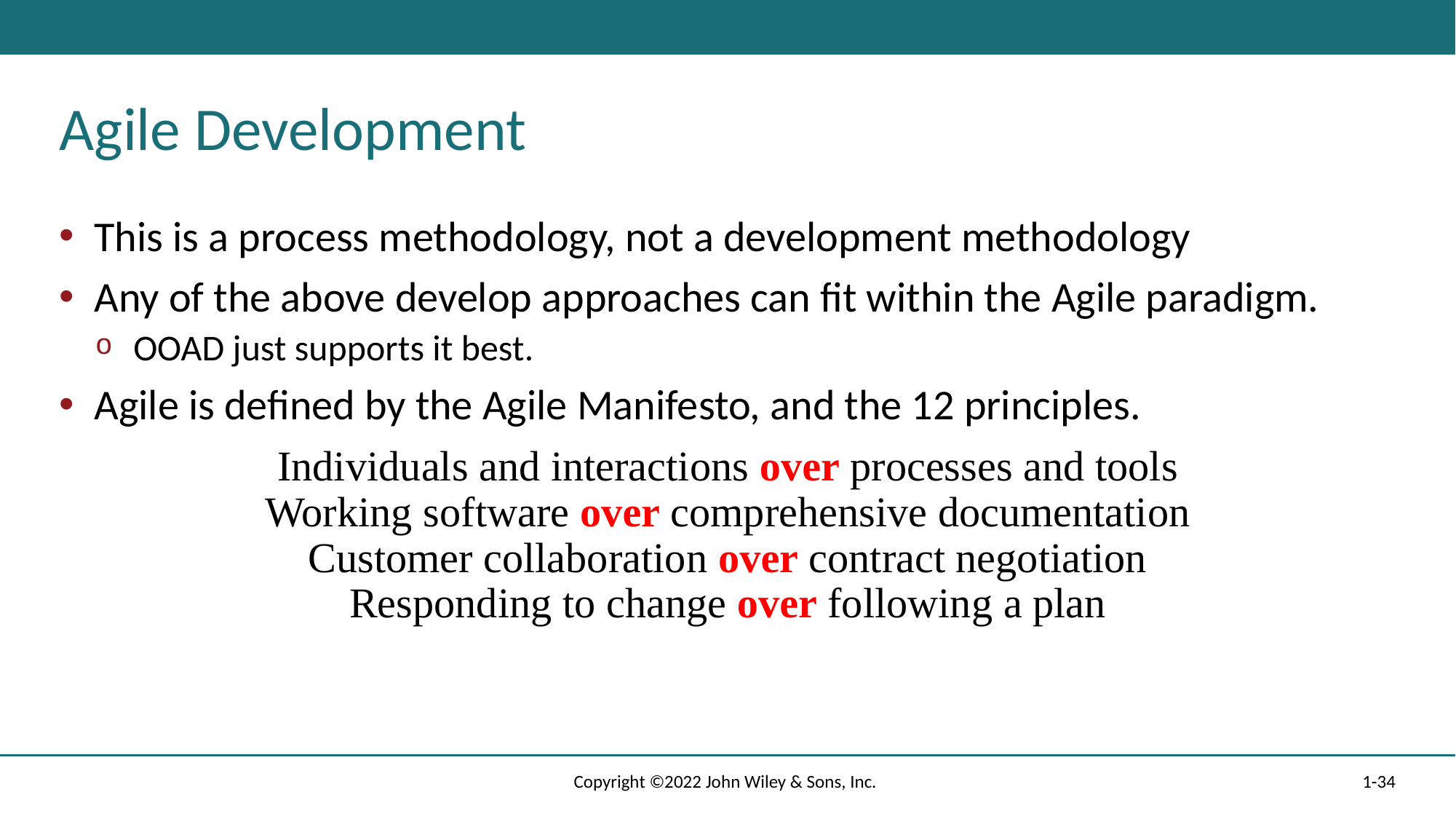

# Agile Development
This is a process methodology, not a development methodology
Any of the above develop approaches can fit within the Agile paradigm.
OOAD just supports it best.
Agile is defined by the Agile Manifesto, and the 12 principles.
Individuals and interactions over processes and tools
Working software over comprehensive documentation
Customer collaboration over contract negotiation
Responding to change over following a plan

Copyright ©2022 John Wiley & Sons, Inc.
1-34